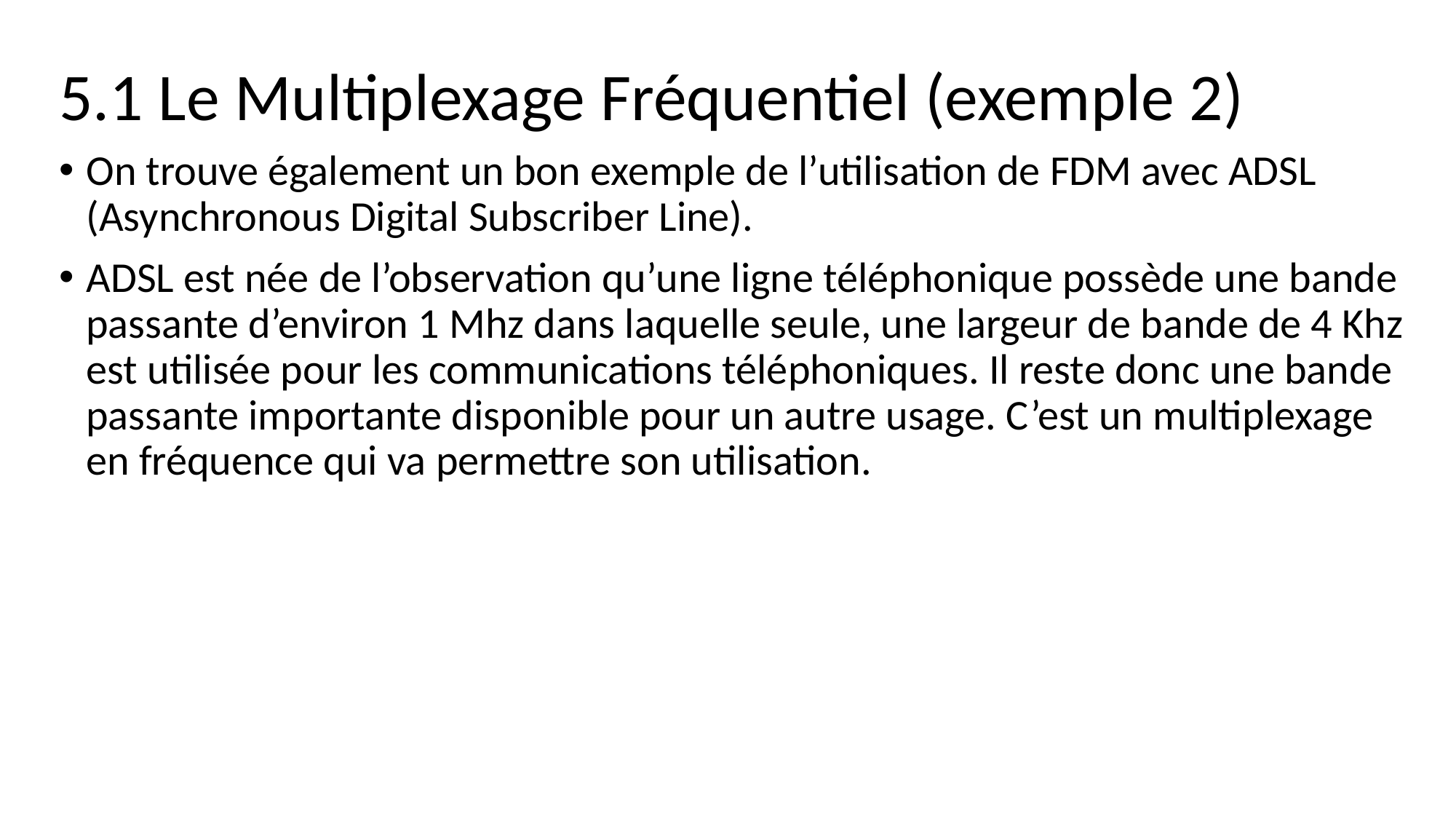

# 5.1 Le Multiplexage Fréquentiel (exemple 2)
On trouve également un bon exemple de l’utilisation de FDM avec ADSL (Asynchronous Digital Subscriber Line).
ADSL est née de l’observation qu’une ligne téléphonique possède une bande passante d’environ 1 Mhz dans laquelle seule, une largeur de bande de 4 Khz est utilisée pour les communications téléphoniques. Il reste donc une bande passante importante disponible pour un autre usage. C’est un multiplexage en fréquence qui va permettre son utilisation.